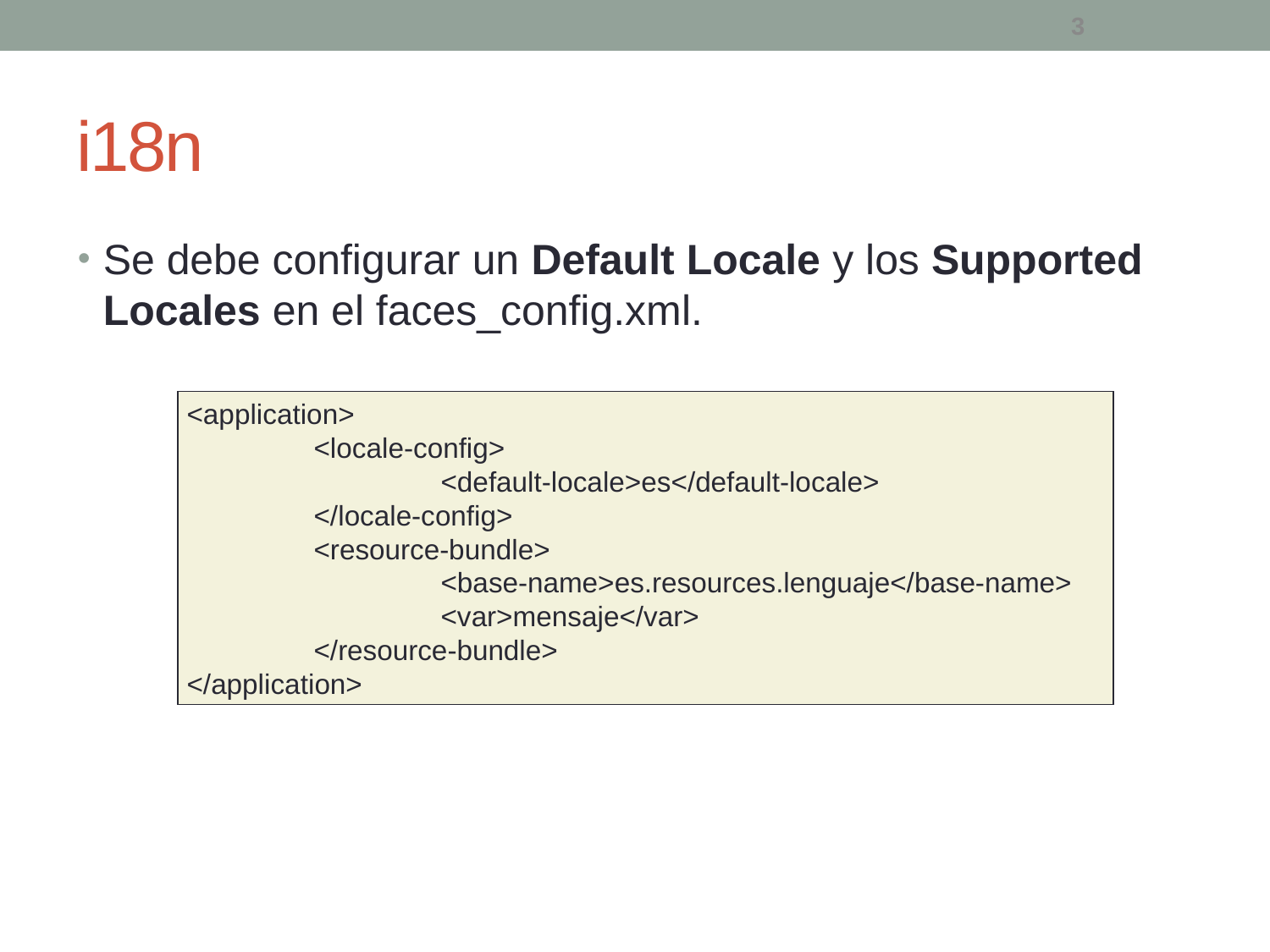

3
# i18n
Se debe configurar un Default Locale y los Supported Locales en el faces_config.xml.
<application>
	<locale-config>
		<default-locale>es</default-locale>
	</locale-config>
	<resource-bundle>
		<base-name>es.resources.lenguaje</base-name>
		<var>mensaje</var>
	</resource-bundle>
</application>